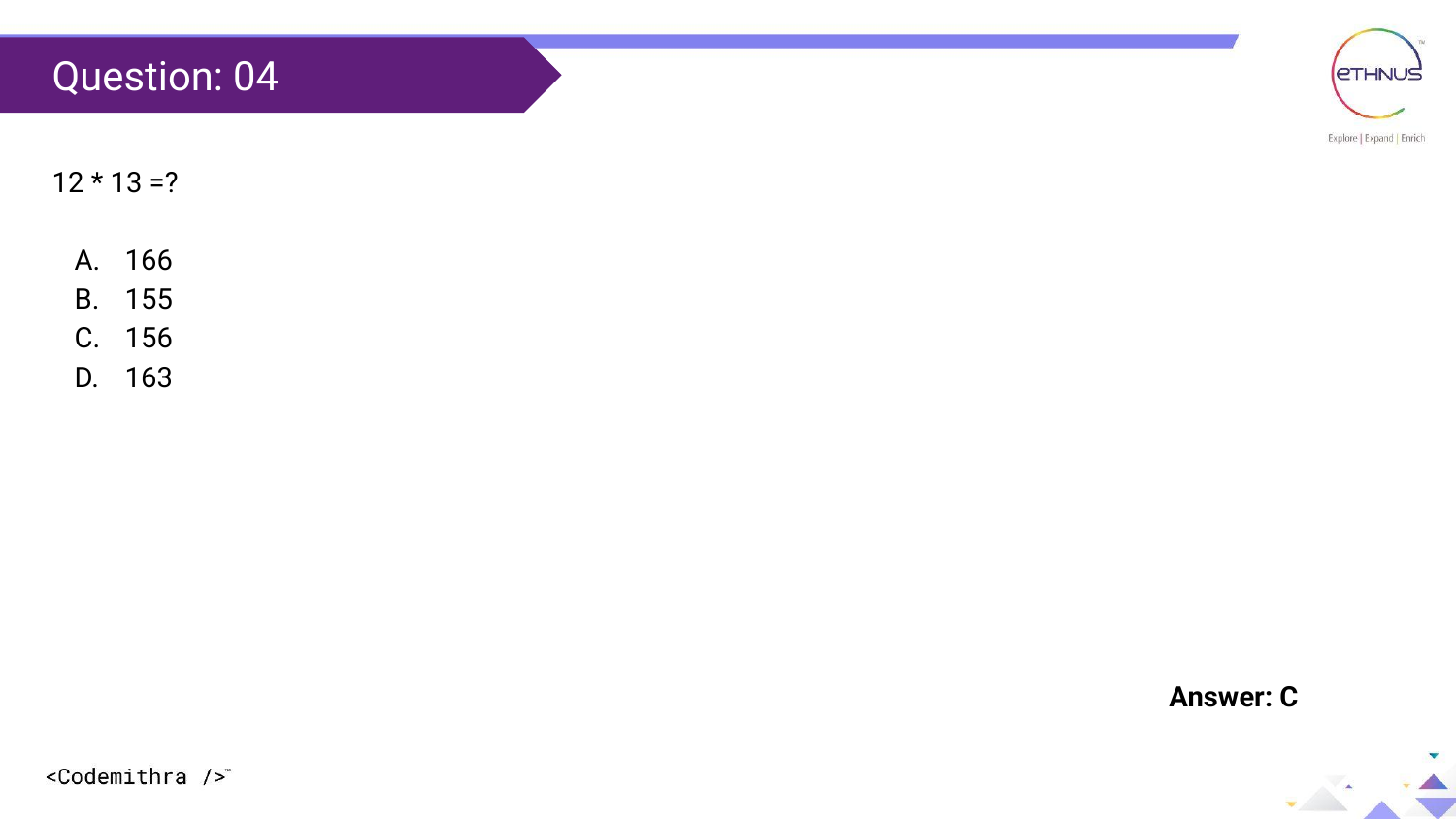

Question: 04
12 * 13 =?

166
155
156
163
Answer: C